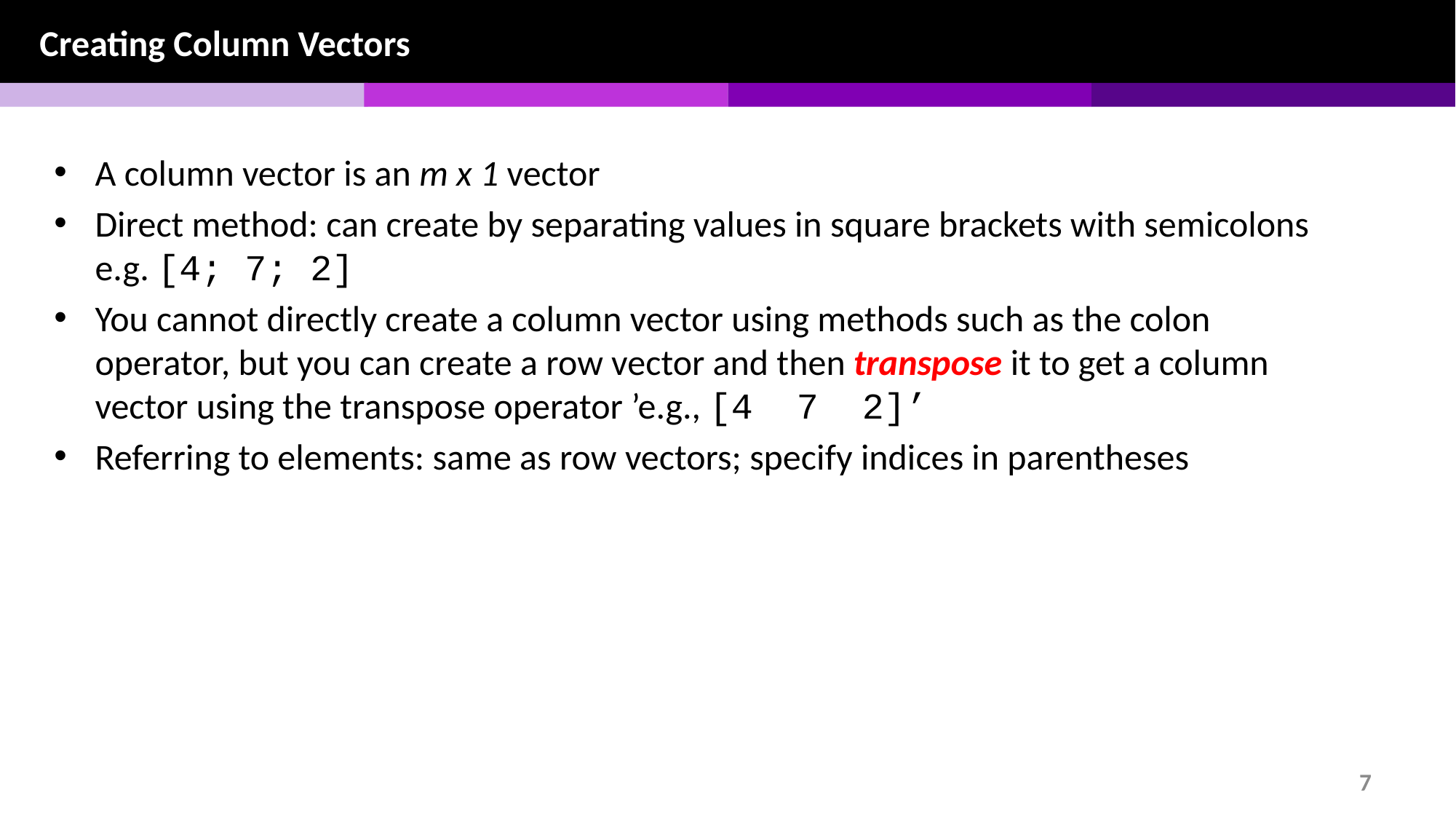

Creating Column Vectors
A column vector is an m x 1 vector
Direct method: can create by separating values in square brackets with semicolons e.g. [4; 7; 2]
You cannot directly create a column vector using methods such as the colon operator, but you can create a row vector and then transpose it to get a column vector using the transpose operator ’e.g., [4  7  2]’
Referring to elements: same as row vectors; specify indices in parentheses